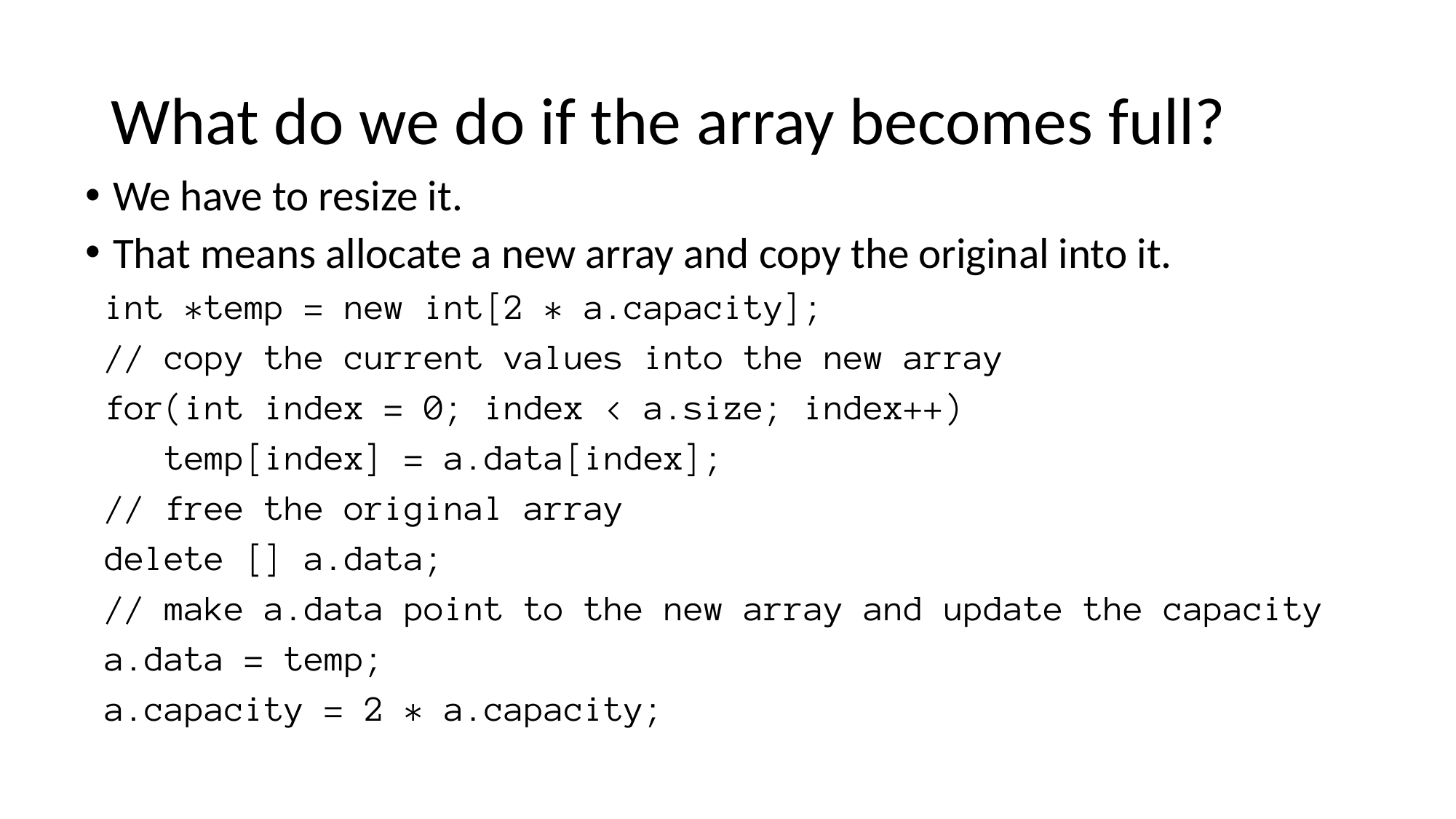

# What do we do if the array becomes full?
We have to resize it.
That means allocate a new array and copy the original into it.
 int *temp = new int[2 * a.capacity];
 // copy the current values into the new array
 for(int index = 0; index < a.size; index++)
    temp[index] = a.data[index];
 // free the original array
 delete [] a.data;
 // make a.data point to the new array and update the capacity
 a.data = temp;
 a.capacity = 2 * a.capacity;